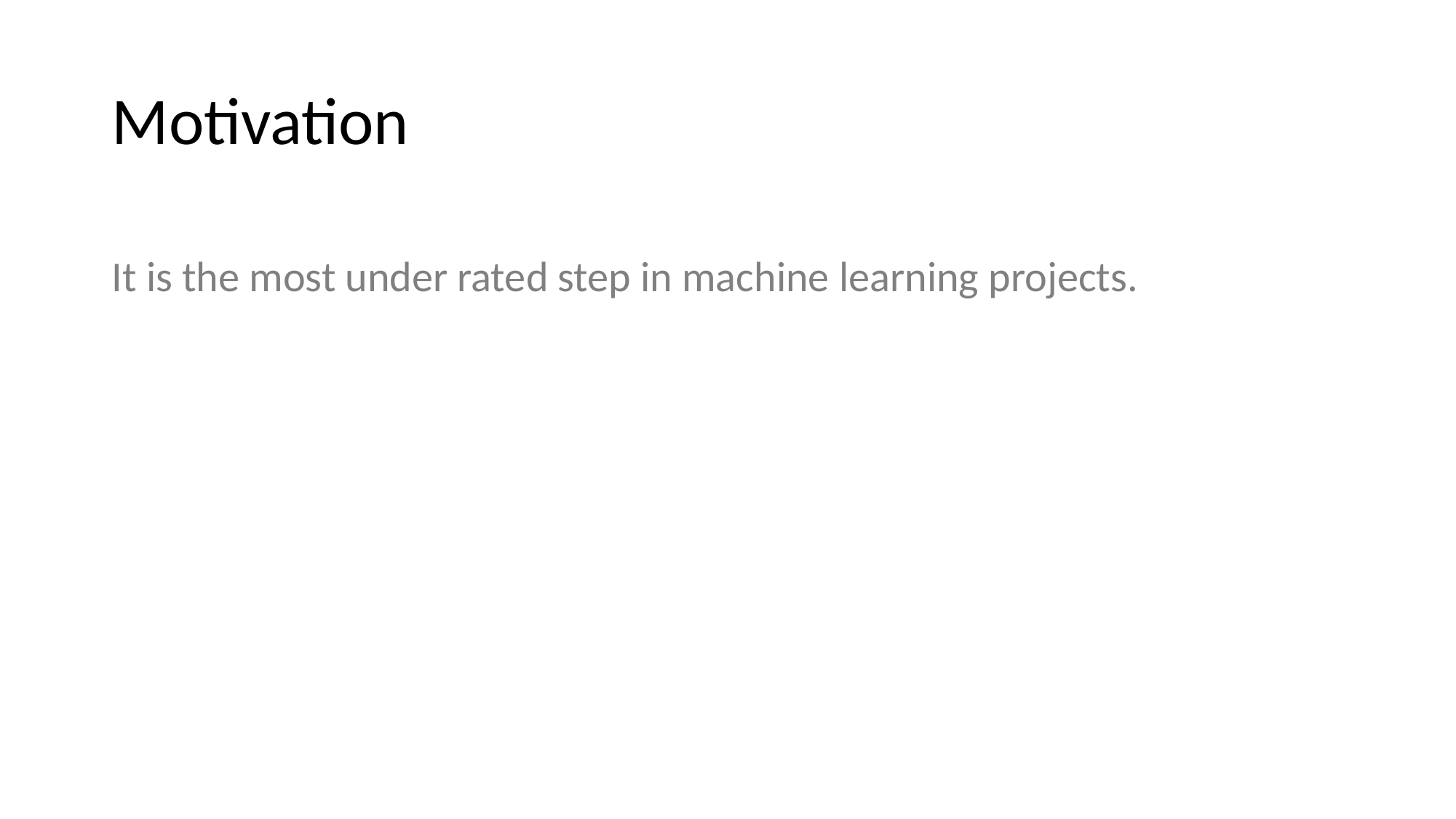

# Motivation
It is the most under rated step in machine learning projects.